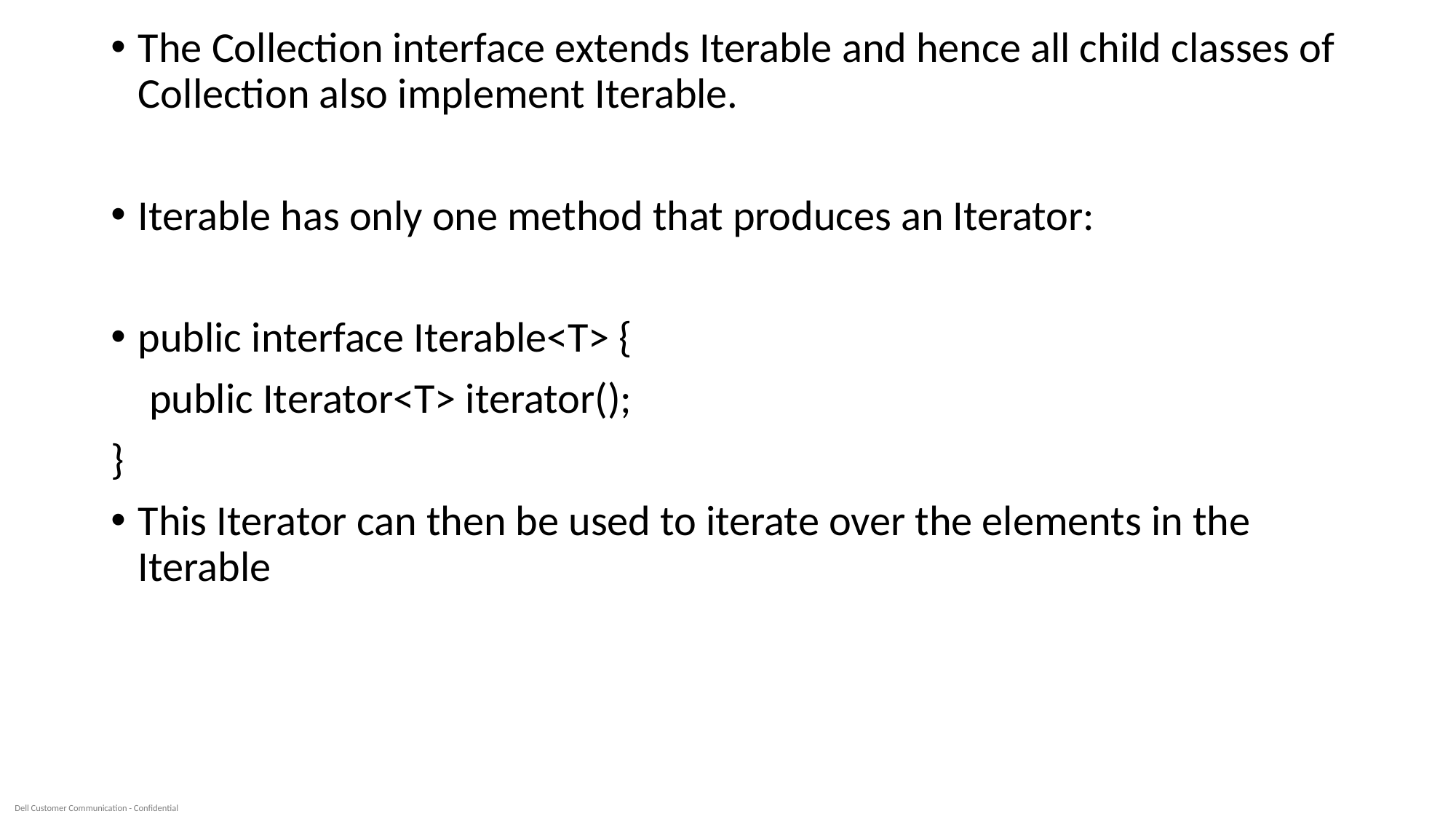

The Collection interface extends Iterable and hence all child classes of Collection also implement Iterable.

Iterable has only one method that produces an Iterator:

public interface Iterable<T> {
    public Iterator<T> iterator();
}
This Iterator can then be used to iterate over the elements in the Iterable